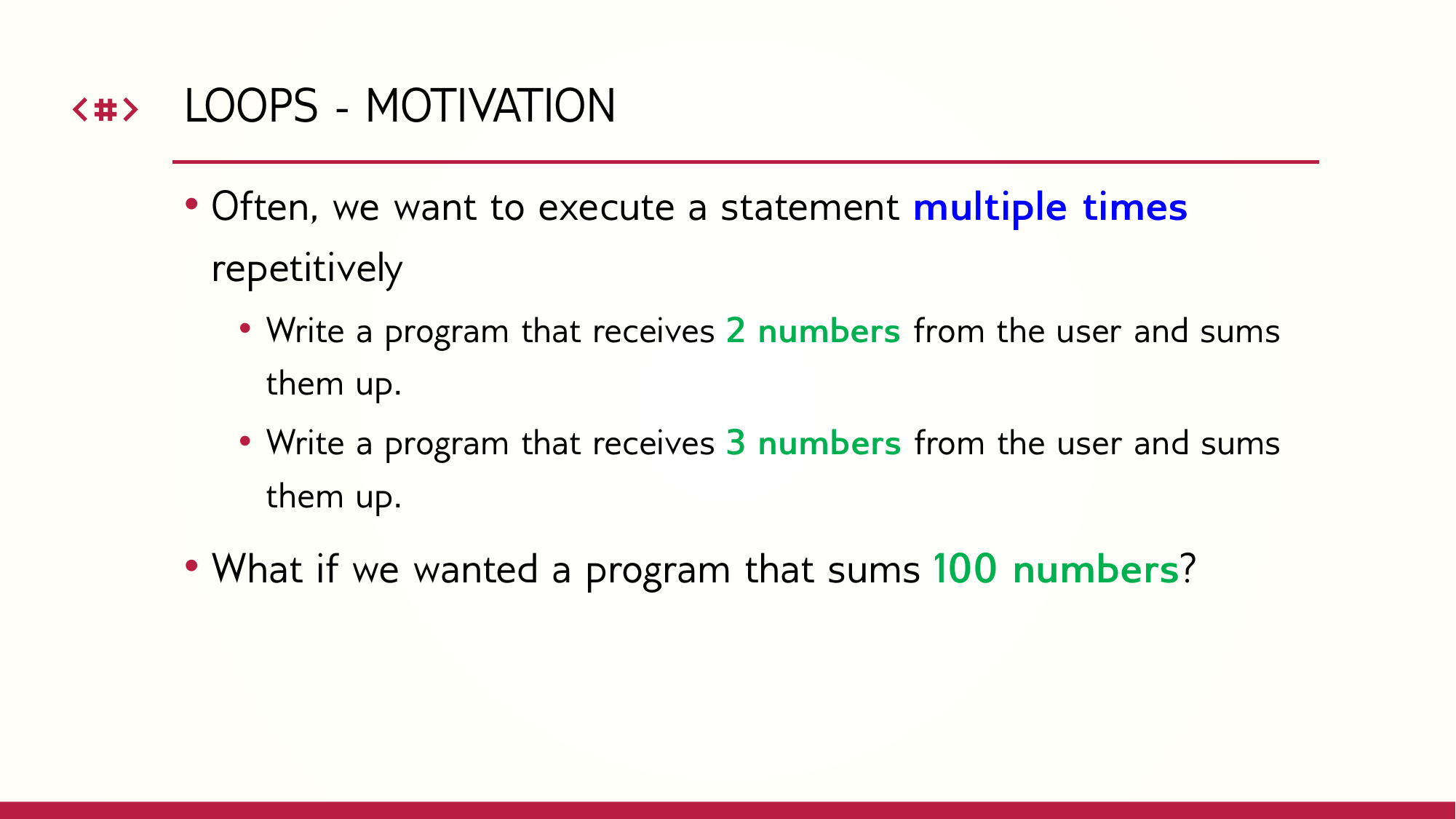

# Loops - Motivation
Often, we want to execute a statement multiple times repetitively
Write a program that receives 2 numbers from the user and sums them up.
Write a program that receives 3 numbers from the user and sums them up.
What if we wanted a program that sums 100 numbers?